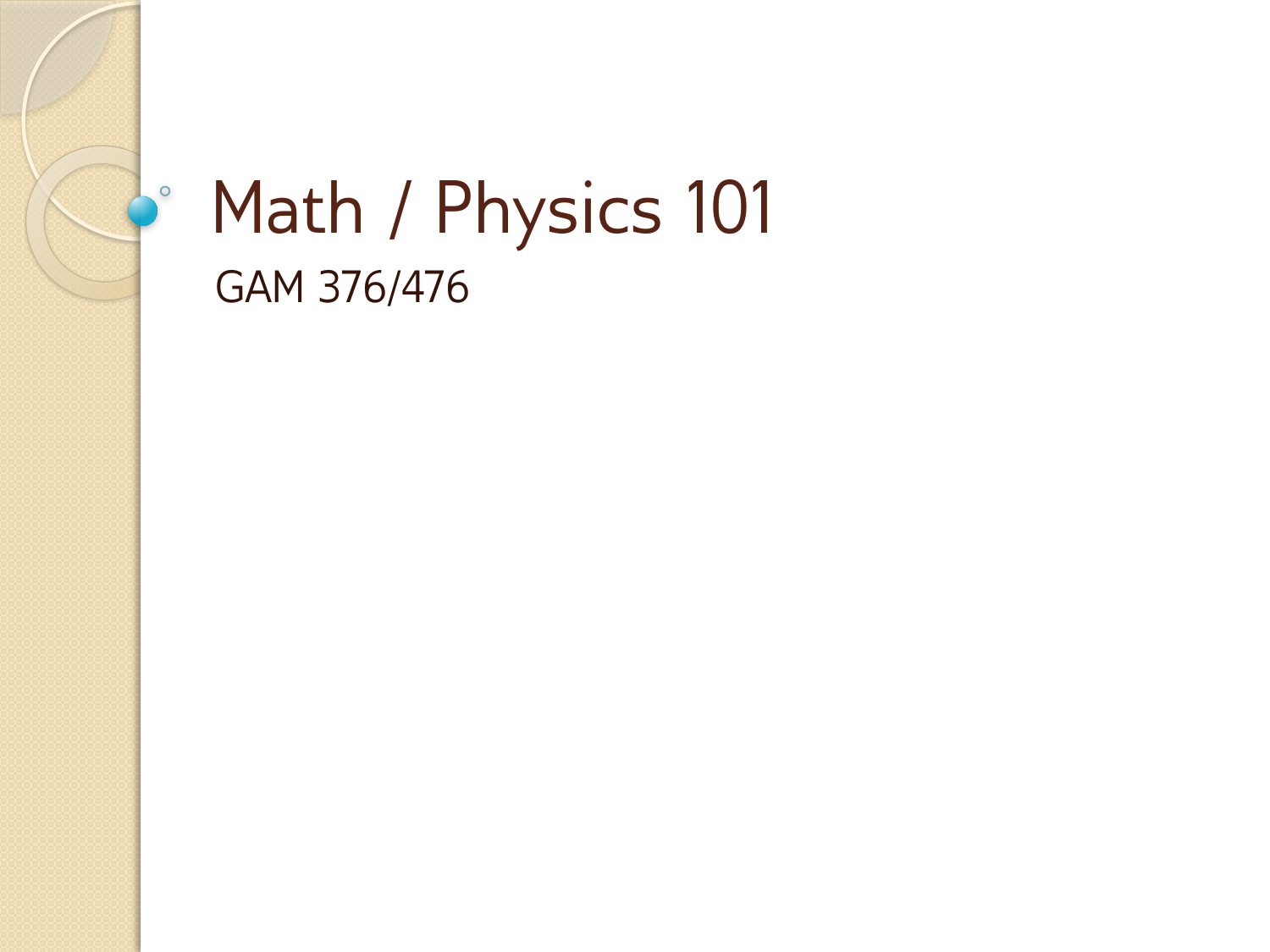

# Math / Physics 101
GAM 376/476